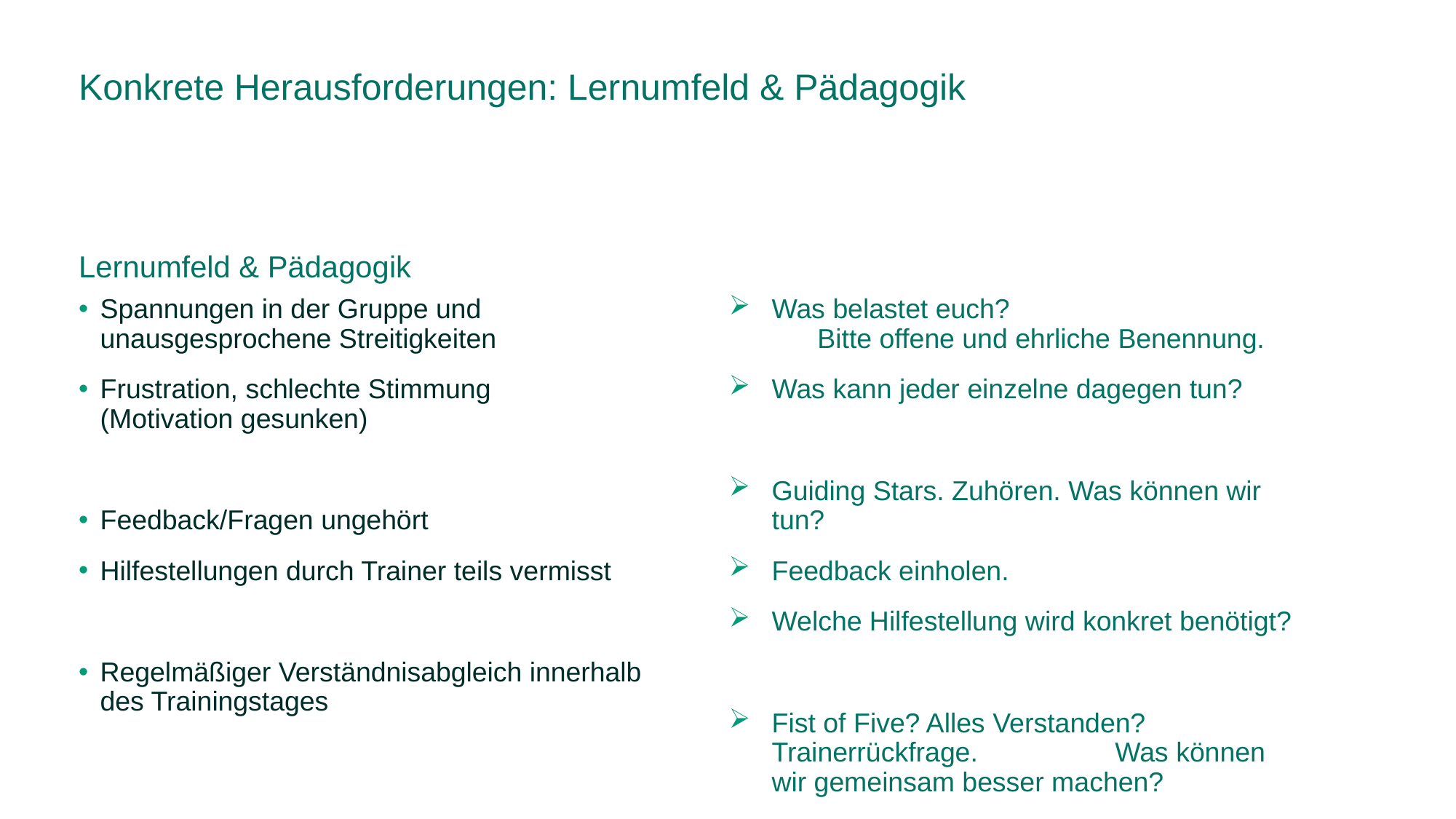

# Konkrete Herausforderungen: Lernumfeld & Pädagogik
Lernumfeld & Pädagogik
Spannungen in der Gruppe und   unausgesprochene Streitigkeiten
Frustration, schlechte Stimmung 	     (Motivation gesunken)

Feedback/Fragen ungehört
Hilfestellungen durch Trainer teils vermisst

Regelmäßiger Verständnisabgleich innerhalb des Trainingstages

Was belastet euch? 		                  Bitte offene und ehrliche Benennung.
Was kann jeder einzelne dagegen tun?

Guiding Stars. Zuhören. Was können wir tun?
Feedback einholen.
Welche Hilfestellung wird konkret benötigt?

Fist of Five? Alles Verstanden? Trainerrückfrage.                  Was können wir gemeinsam besser machen?